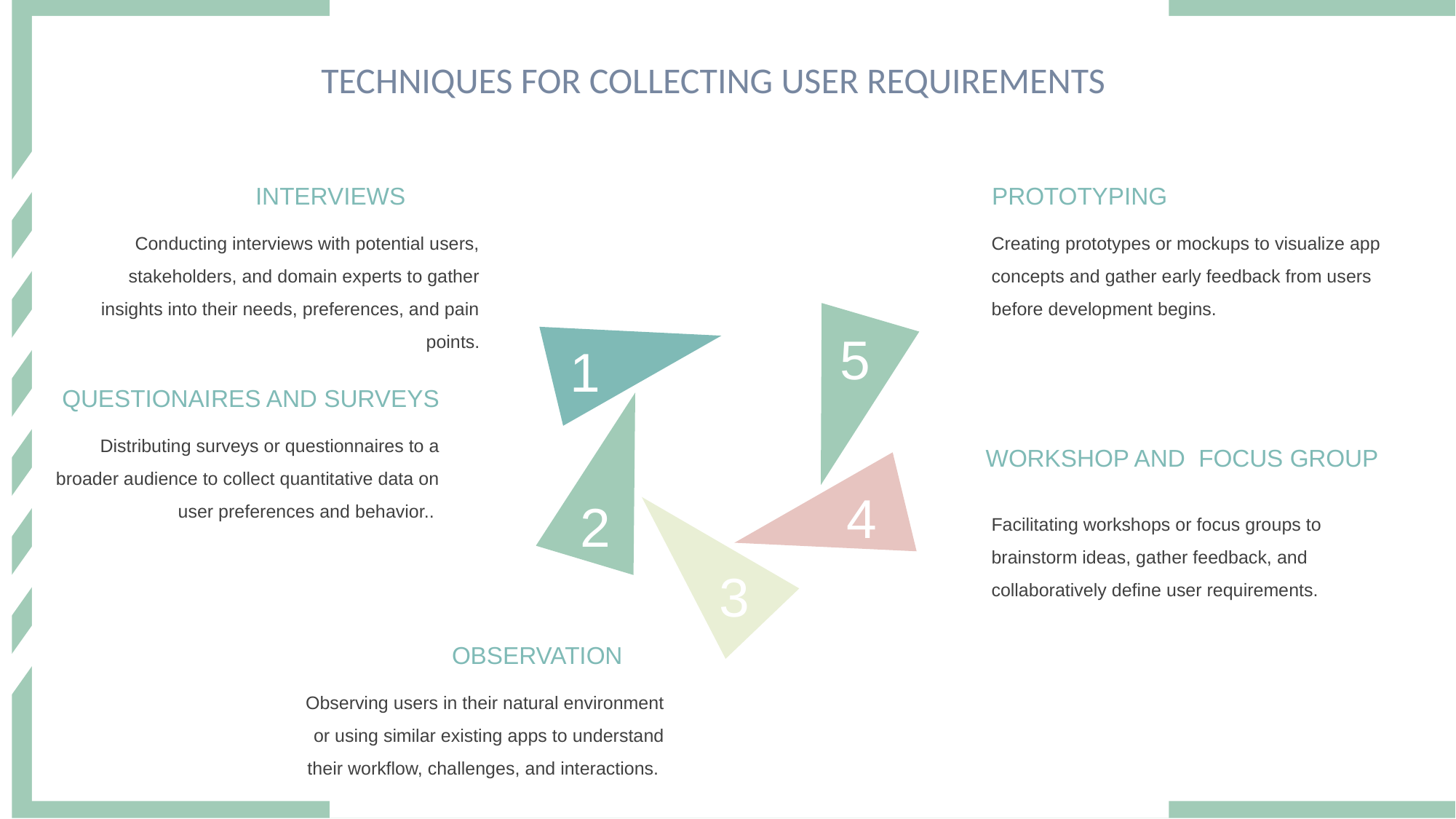

TECHNIQUES FOR COLLECTING USER REQUIREMENTS
INTERVIEWS
PROTOTYPING
Conducting interviews with potential users, stakeholders, and domain experts to gather insights into their needs, preferences, and pain points.
Creating prototypes or mockups to visualize app concepts and gather early feedback from users before development begins.
6

5

1
QUESTIONAIRES AND SURVEYS

Distributing surveys or questionnaires to a broader audience to collect quantitative data on user preferences and behavior..
WORKSHOP AND  FOCUS GROUP

4
2

Facilitating workshops or focus groups to brainstorm ideas, gather feedback, and collaboratively define user requirements.
3
OBSERVATION
Observing users in their natural environment or using similar existing apps to understand their workflow, challenges, and interactions.